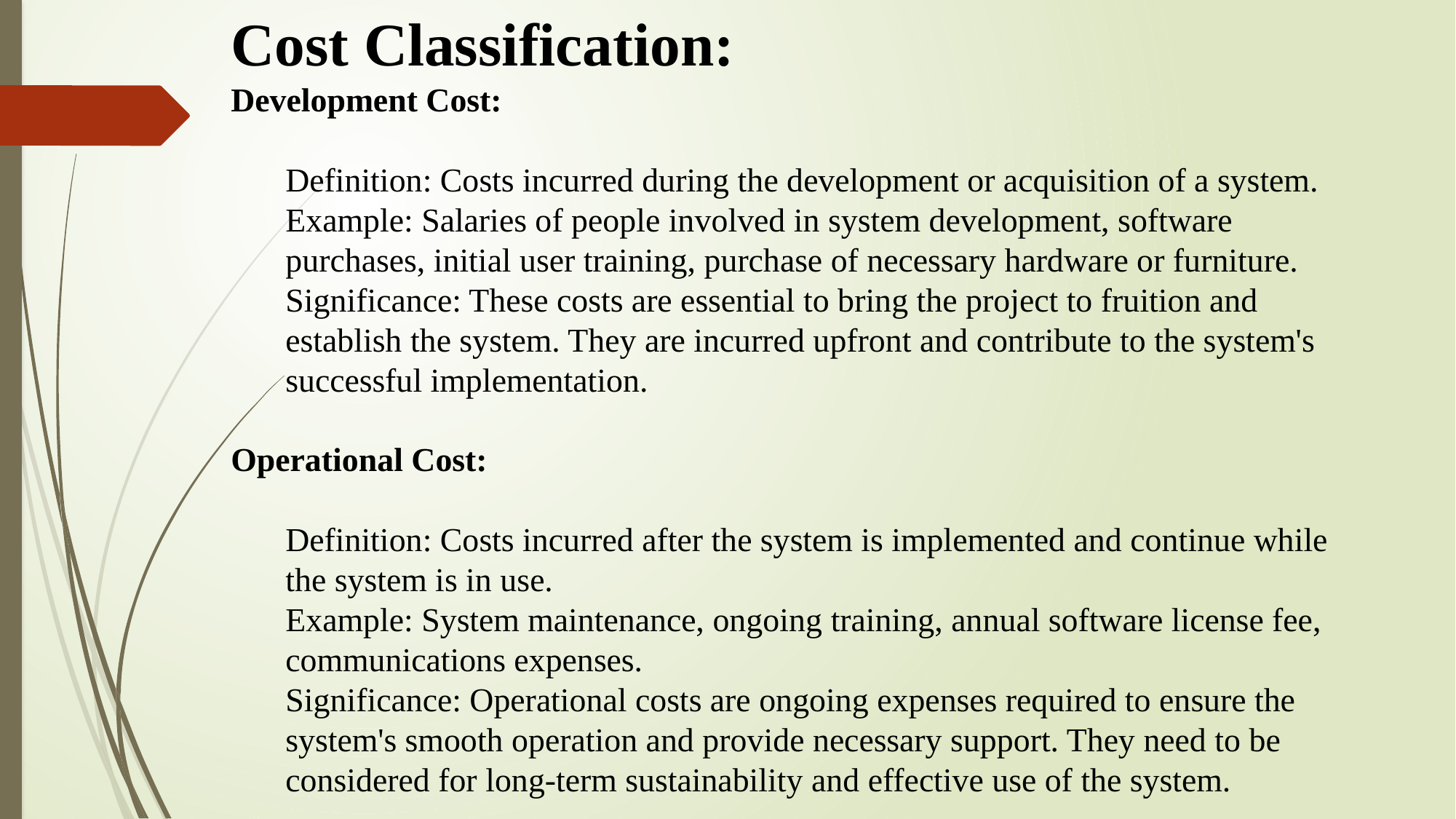

Cost Classification:
Development Cost:

Definition: Costs incurred during the development or acquisition of a system.
Example: Salaries of people involved in system development, software purchases, initial user training, purchase of necessary hardware or furniture.
Significance: These costs are essential to bring the project to fruition and establish the system. They are incurred upfront and contribute to the system's successful implementation.

Operational Cost:

Definition: Costs incurred after the system is implemented and continue while the system is in use.
Example: System maintenance, ongoing training, annual software license fee, communications expenses.
Significance: Operational costs are ongoing expenses required to ensure the system's smooth operation and provide necessary support. They need to be considered for long-term sustainability and effective use of the system.